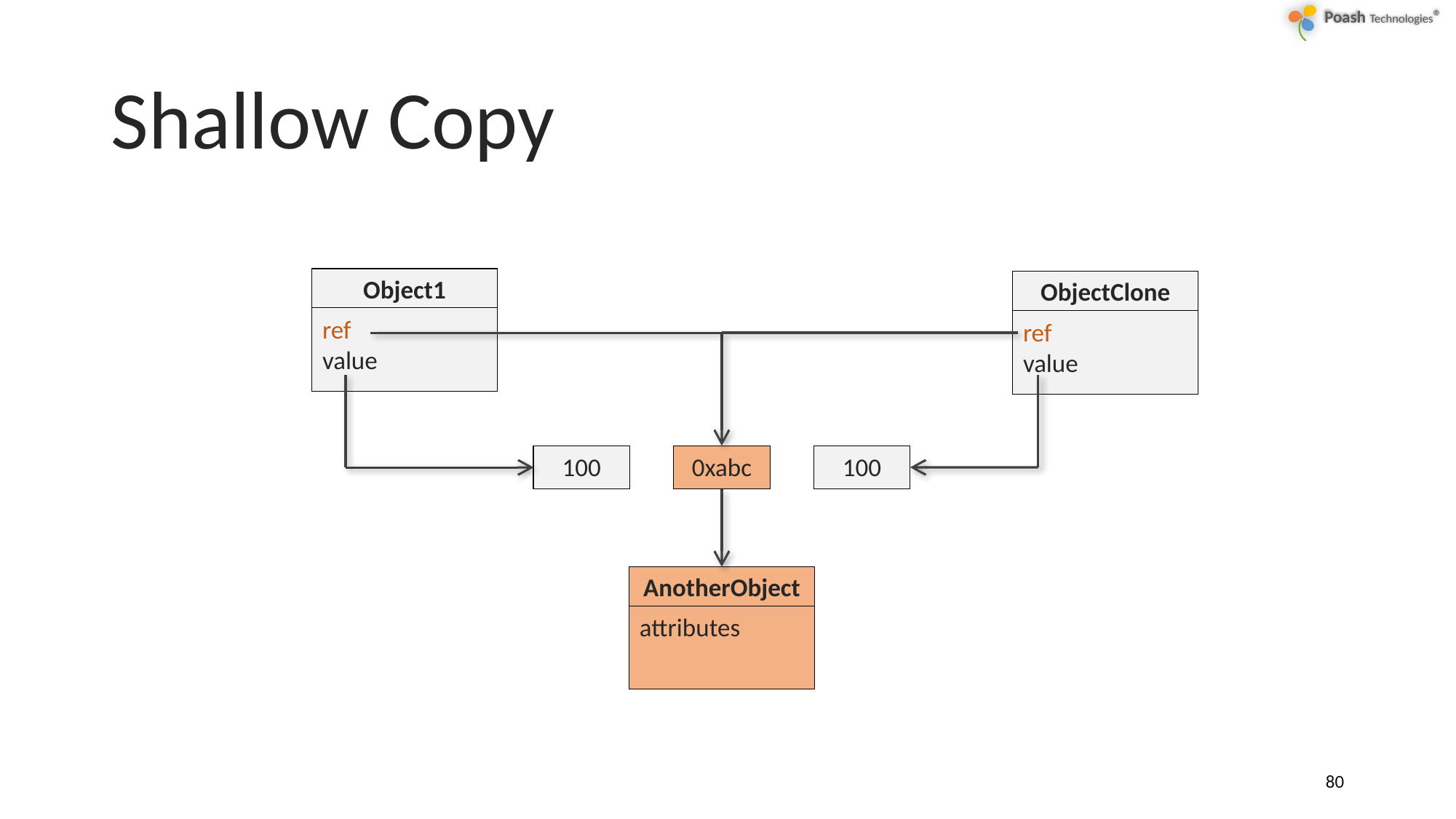

# Shallow Copy
Object1
ref
value
ObjectClone
ref
value
100
0xabc
100
AnotherObject
attributes
80